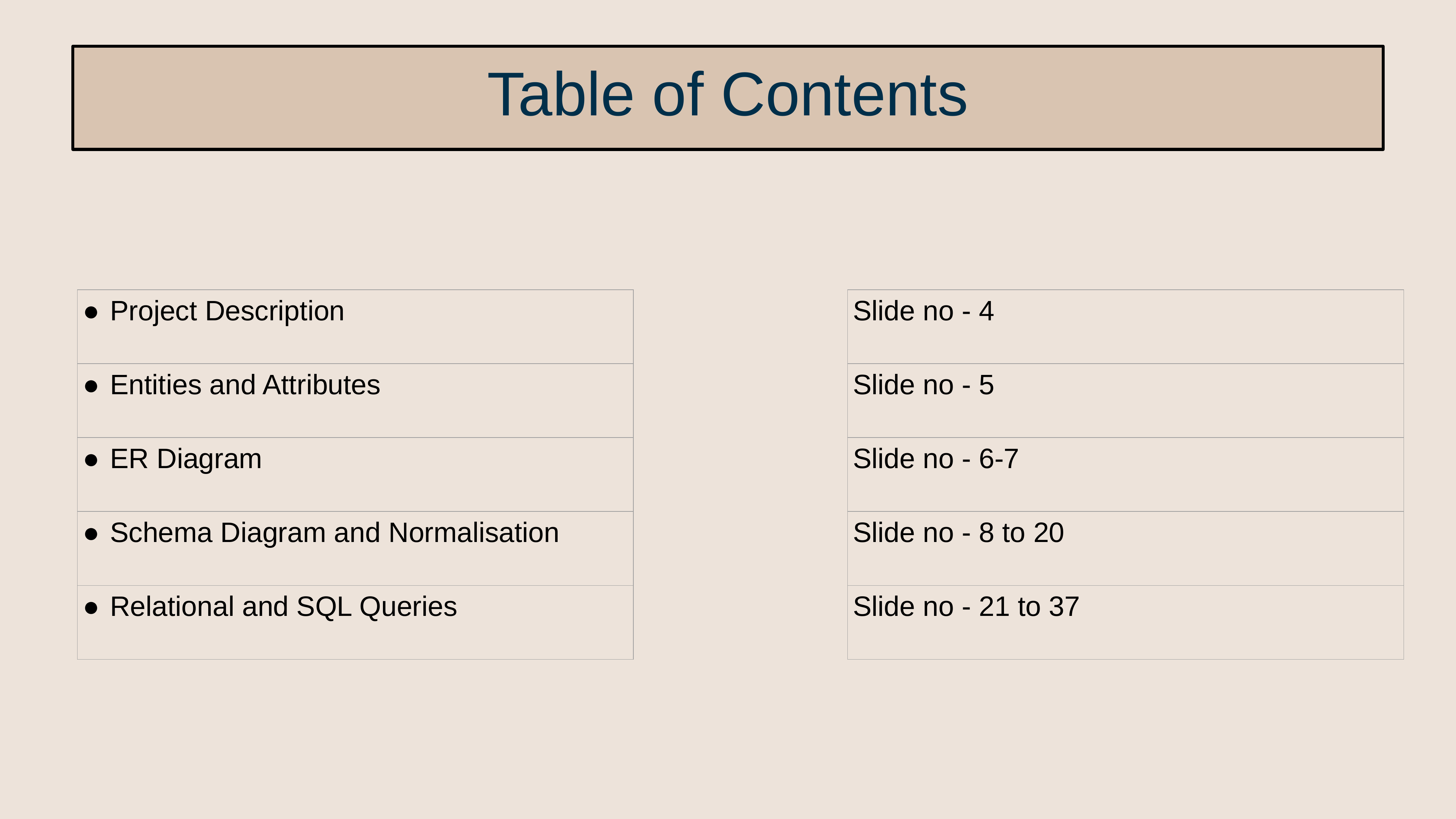

# Table of Contents
| Project Description |
| --- |
| Entities and Attributes |
| ER Diagram |
| Schema Diagram and Normalisation |
| Relational and SQL Queries |
| Slide no - 4 |
| --- |
| Slide no - 5 |
| Slide no - 6-7 |
| Slide no - 8 to 20 |
| Slide no - 21 to 37 |